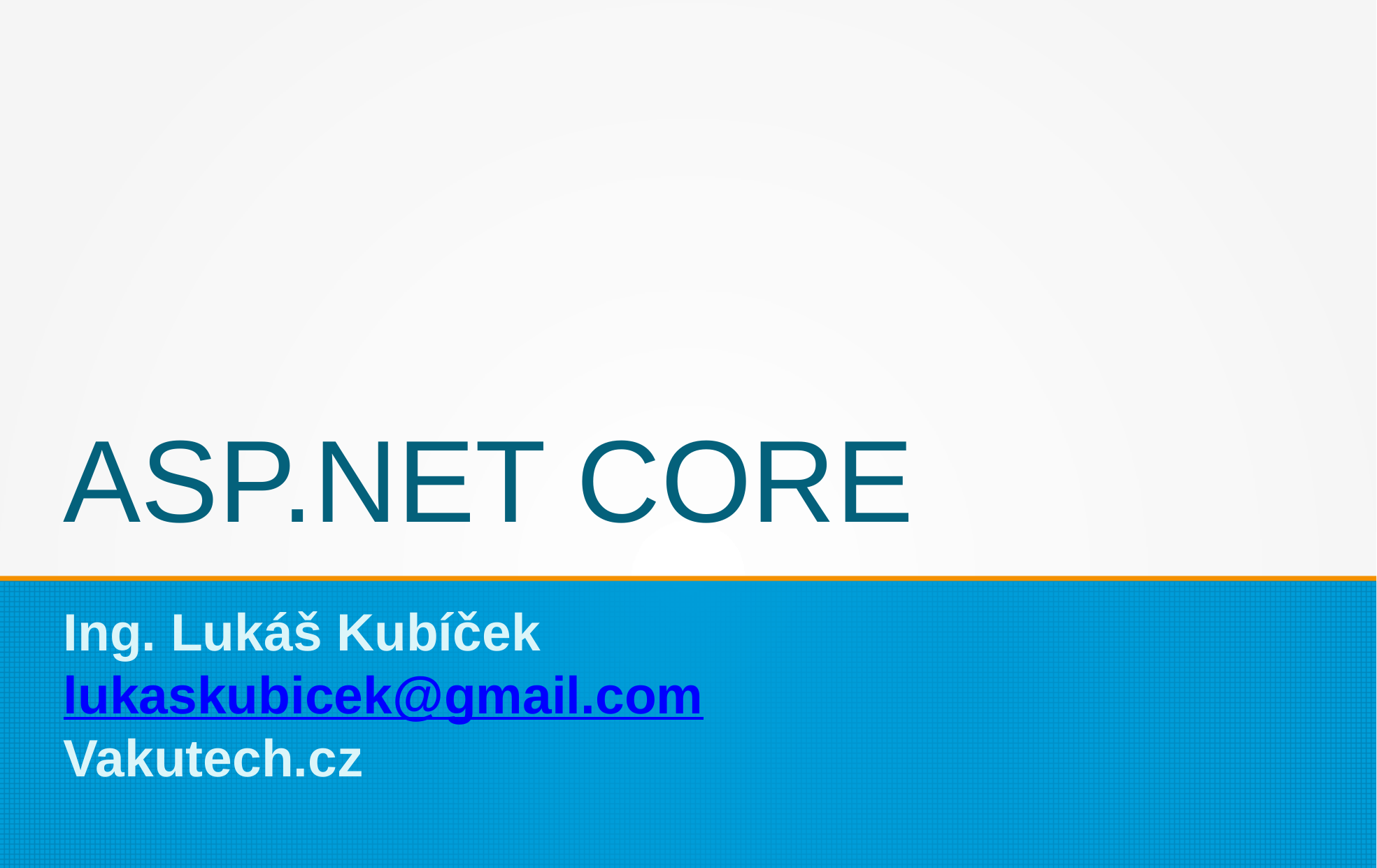

ASP.NET CORE
Ing. Lukáš Kubíček
lukaskubicek@gmail.com
Vakutech.cz